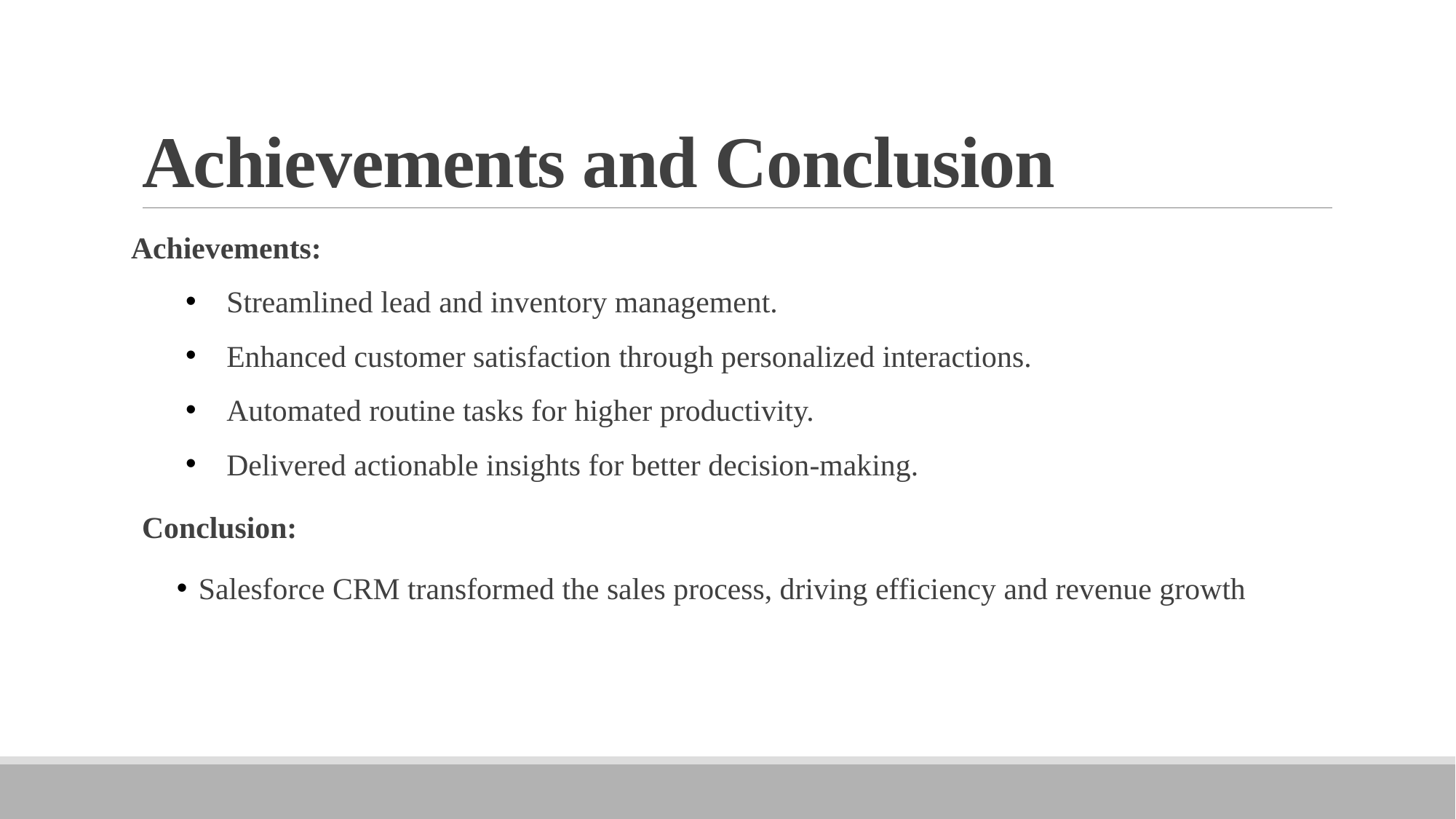

# Achievements and Conclusion
Achievements:
Streamlined lead and inventory management.
Enhanced customer satisfaction through personalized interactions.
Automated routine tasks for higher productivity.
Delivered actionable insights for better decision-making.
Conclusion:
Salesforce CRM transformed the sales process, driving efficiency and revenue growth